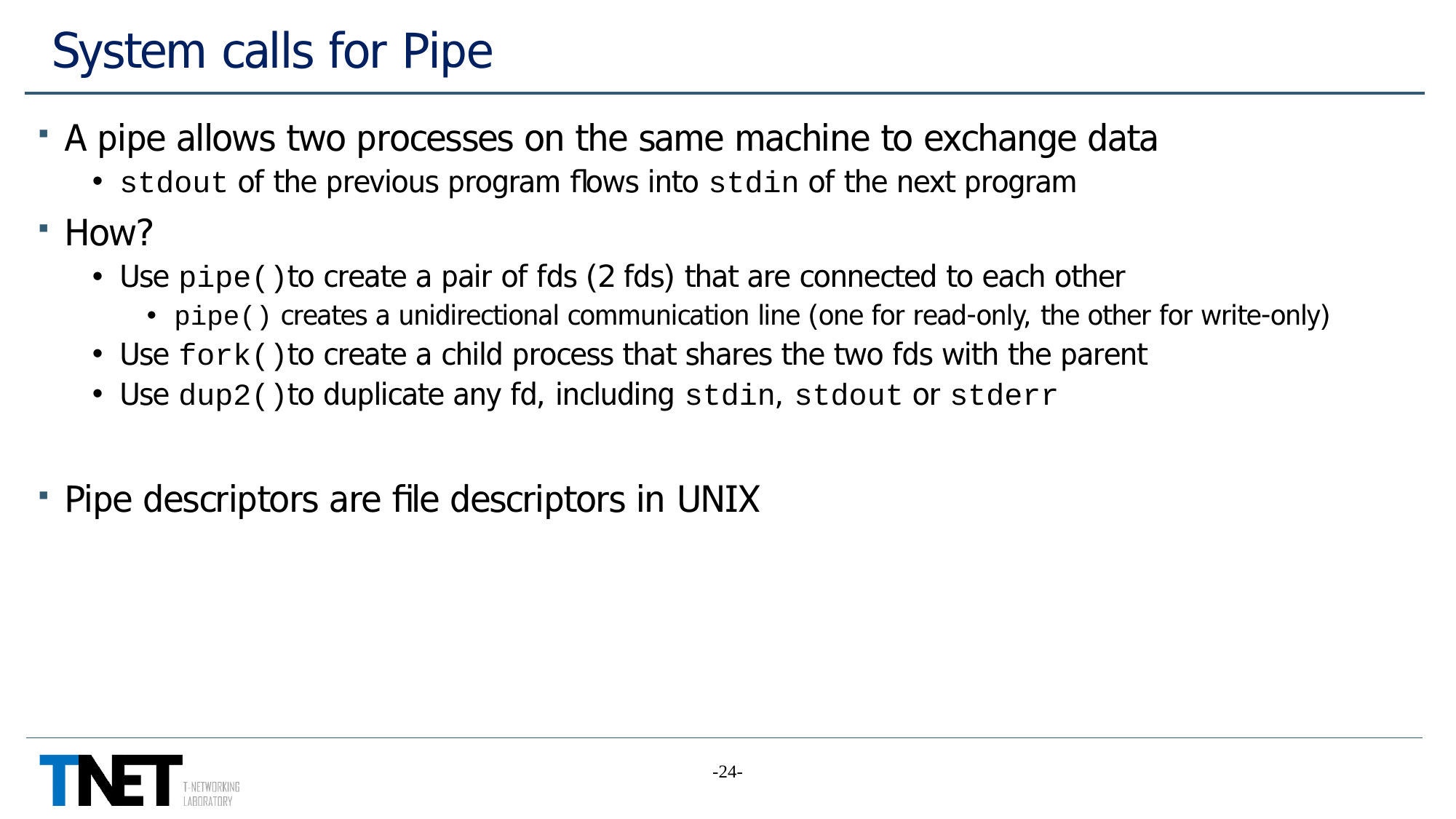

# System calls for Pipe
A pipe allows two processes on the same machine to exchange data
stdout of the previous program flows into stdin of the next program
How?
Use pipe()to create a pair of fds (2 fds) that are connected to each other
pipe() creates a unidirectional communication line (one for read-only, the other for write-only)
Use fork()to create a child process that shares the two fds with the parent
Use dup2()to duplicate any fd, including stdin, stdout or stderr

Pipe descriptors are file descriptors in UNIX

-24-